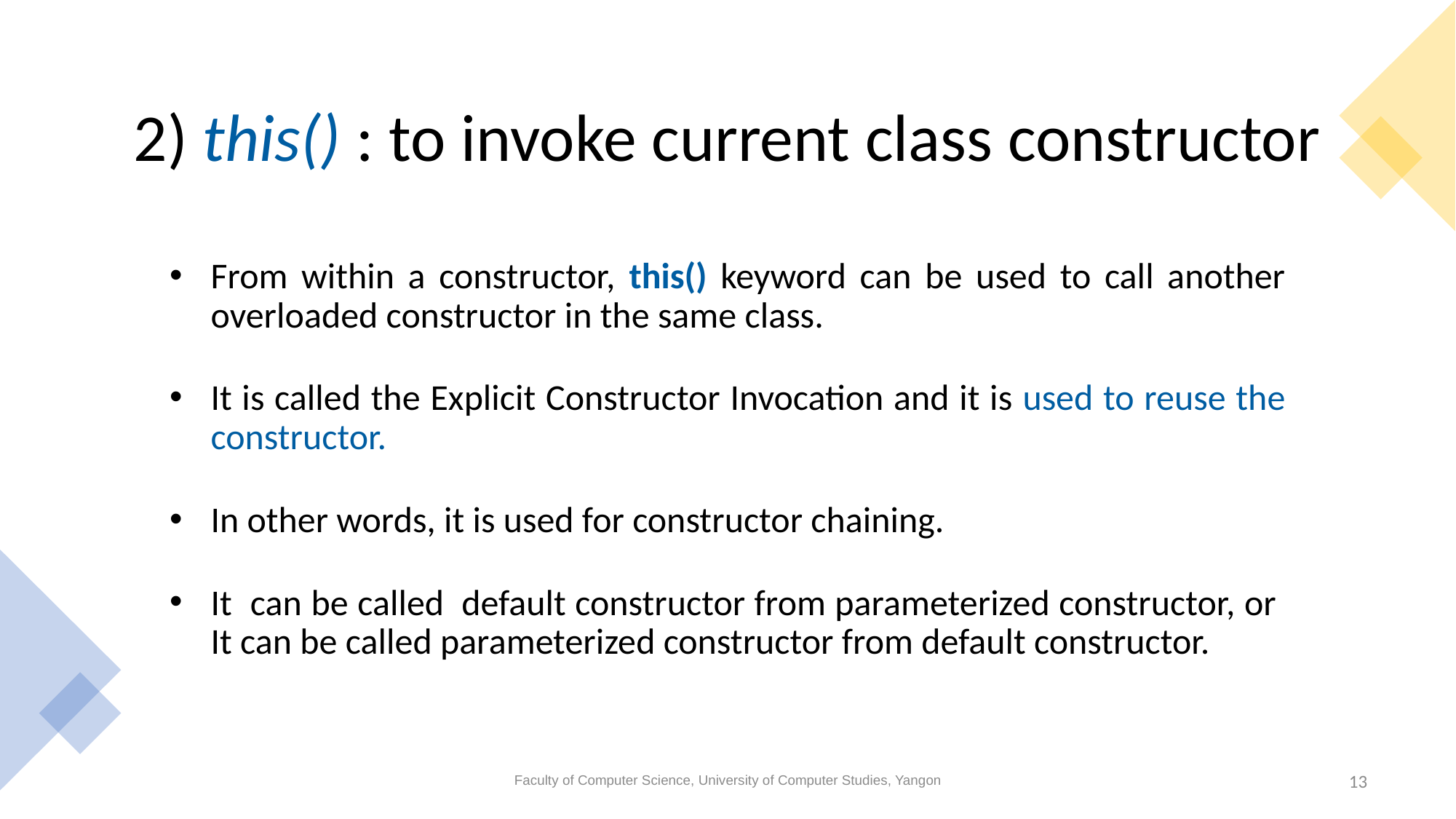

# 2) this() : to invoke current class constructor
From within a constructor, this() keyword can be used to call another overloaded constructor in the same class.

It is called the Explicit Constructor Invocation and it is used to reuse the constructor.

In other words, it is used for constructor chaining.

It  can be called  default constructor from parameterized constructor, or  It can be called parameterized constructor from default constructor.

Faculty of Computer Science, University of Computer Studies, Yangon
13